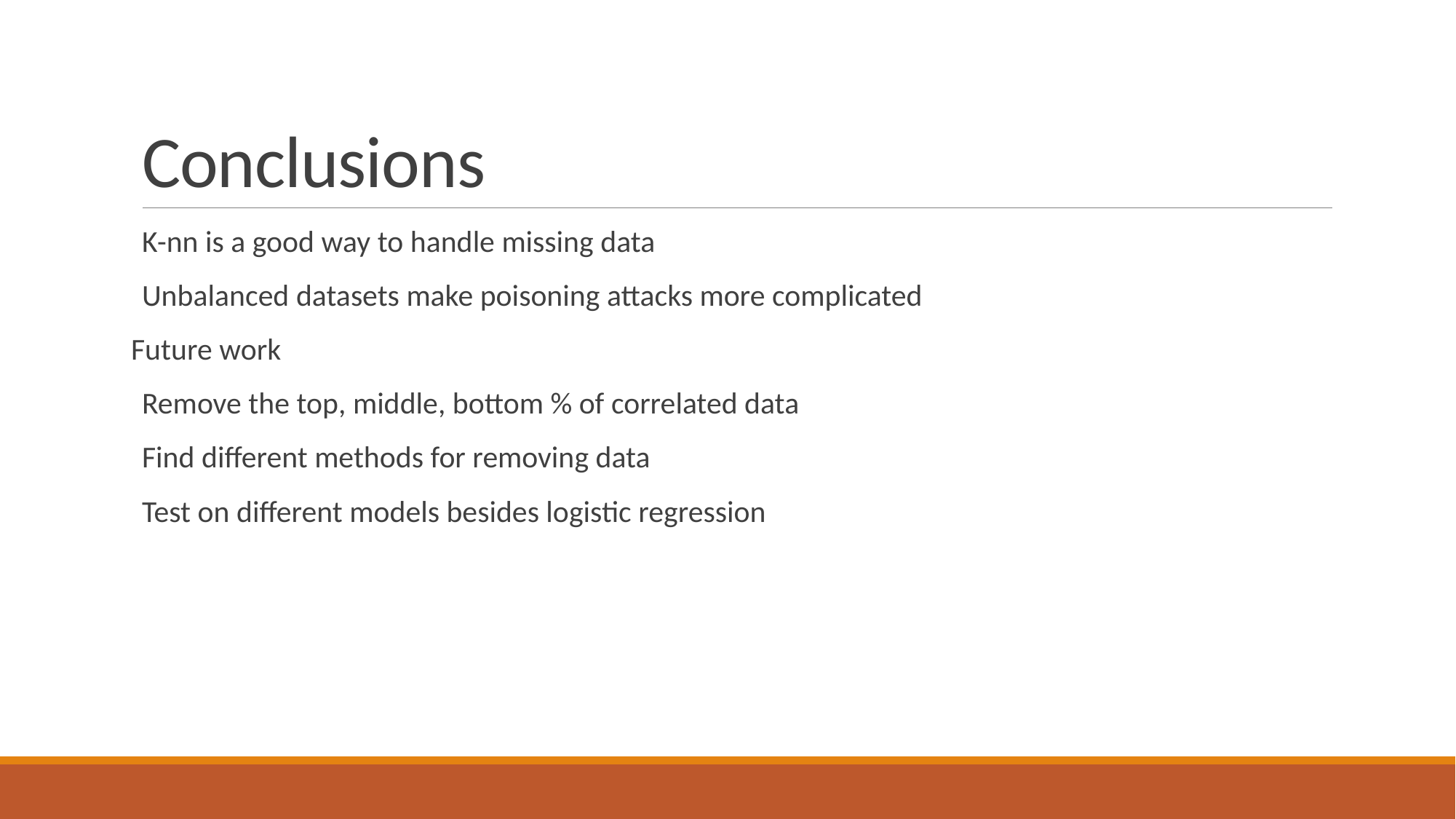

# Conclusions
K-nn is a good way to handle missing data
Unbalanced datasets make poisoning attacks more complicated
Future work
Remove the top, middle, bottom % of correlated data
Find different methods for removing data
Test on different models besides logistic regression